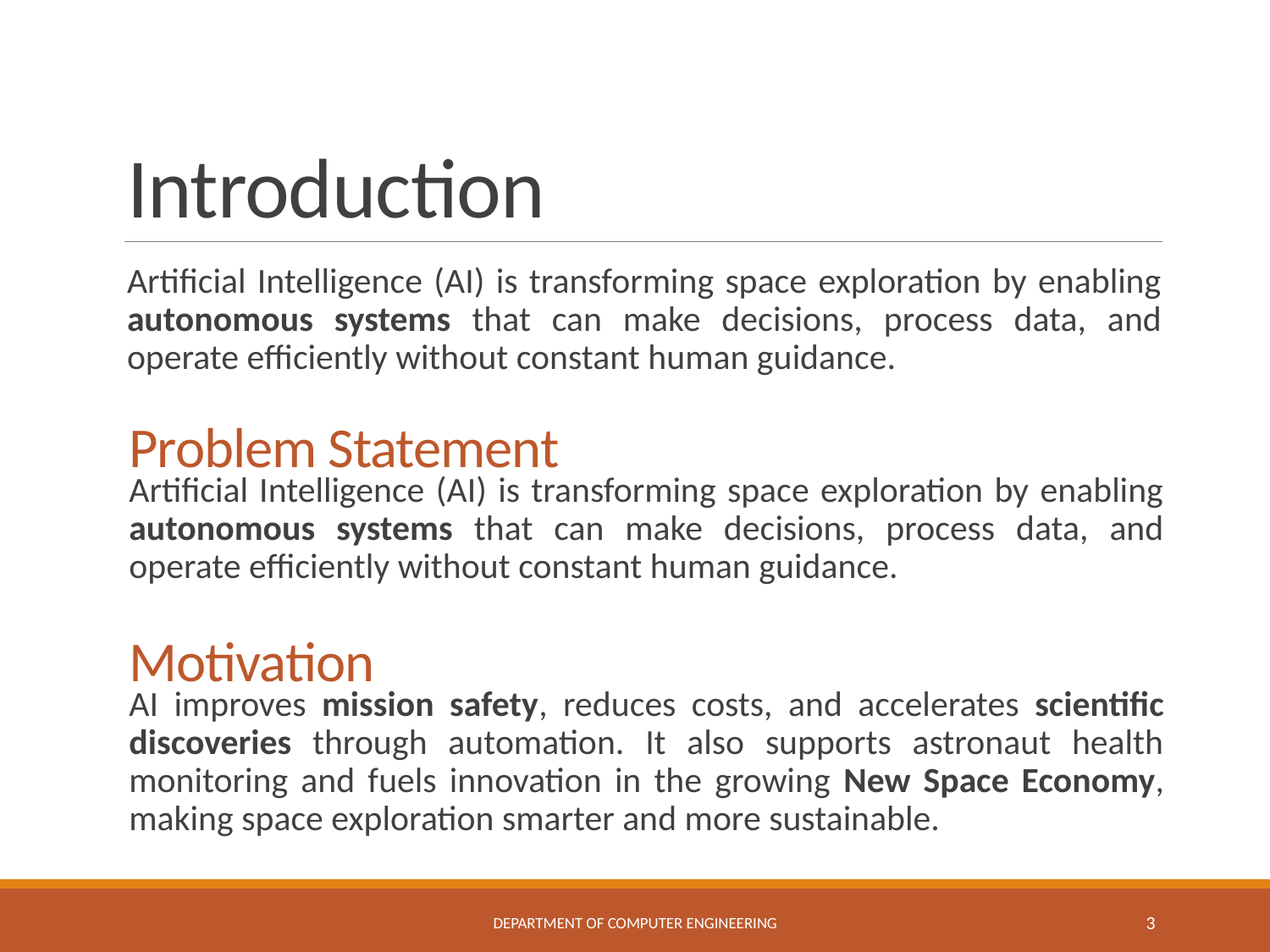

# Introduction
Artificial Intelligence (AI) is transforming space exploration by enabling autonomous systems that can make decisions, process data, and operate efficiently without constant human guidance.
Problem Statement
Artificial Intelligence (AI) is transforming space exploration by enabling autonomous systems that can make decisions, process data, and operate efficiently without constant human guidance.
Motivation
AI improves mission safety, reduces costs, and accelerates scientific discoveries through automation. It also supports astronaut health monitoring and fuels innovation in the growing New Space Economy, making space exploration smarter and more sustainable.
Department of Computer Engineering
3